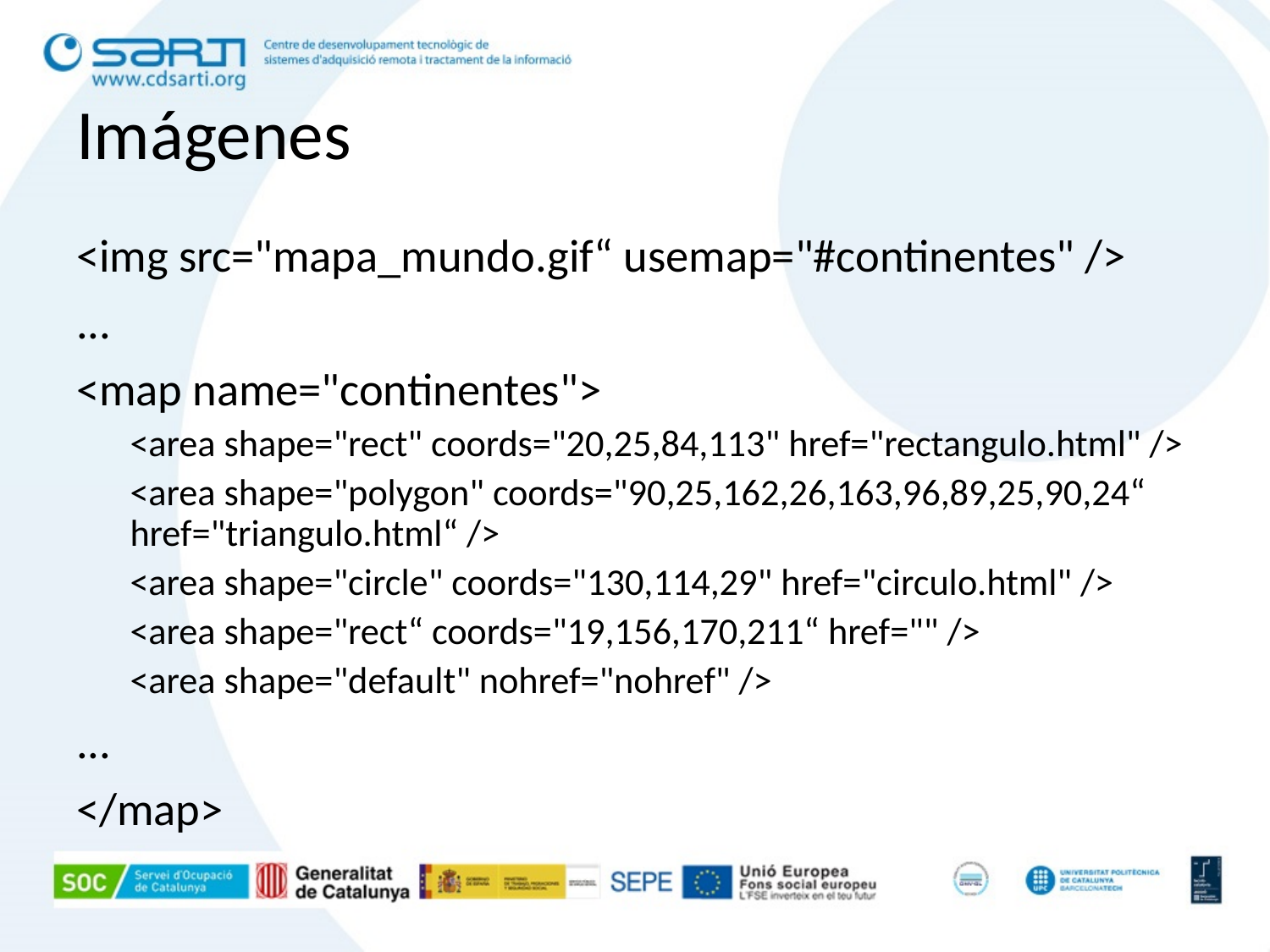

# Imágenes
<img src="mapa_mundo.gif“ usemap="#continentes" />
...
<map name="continentes">
<area shape="rect" coords="20,25,84,113" href="rectangulo.html" />
<area shape="polygon" coords="90,25,162,26,163,96,89,25,90,24“ href="triangulo.html“ />
<area shape="circle" coords="130,114,29" href="circulo.html" />
<area shape="rect“ coords="19,156,170,211“ href="" />
<area shape="default" nohref="nohref" />
...
</map>